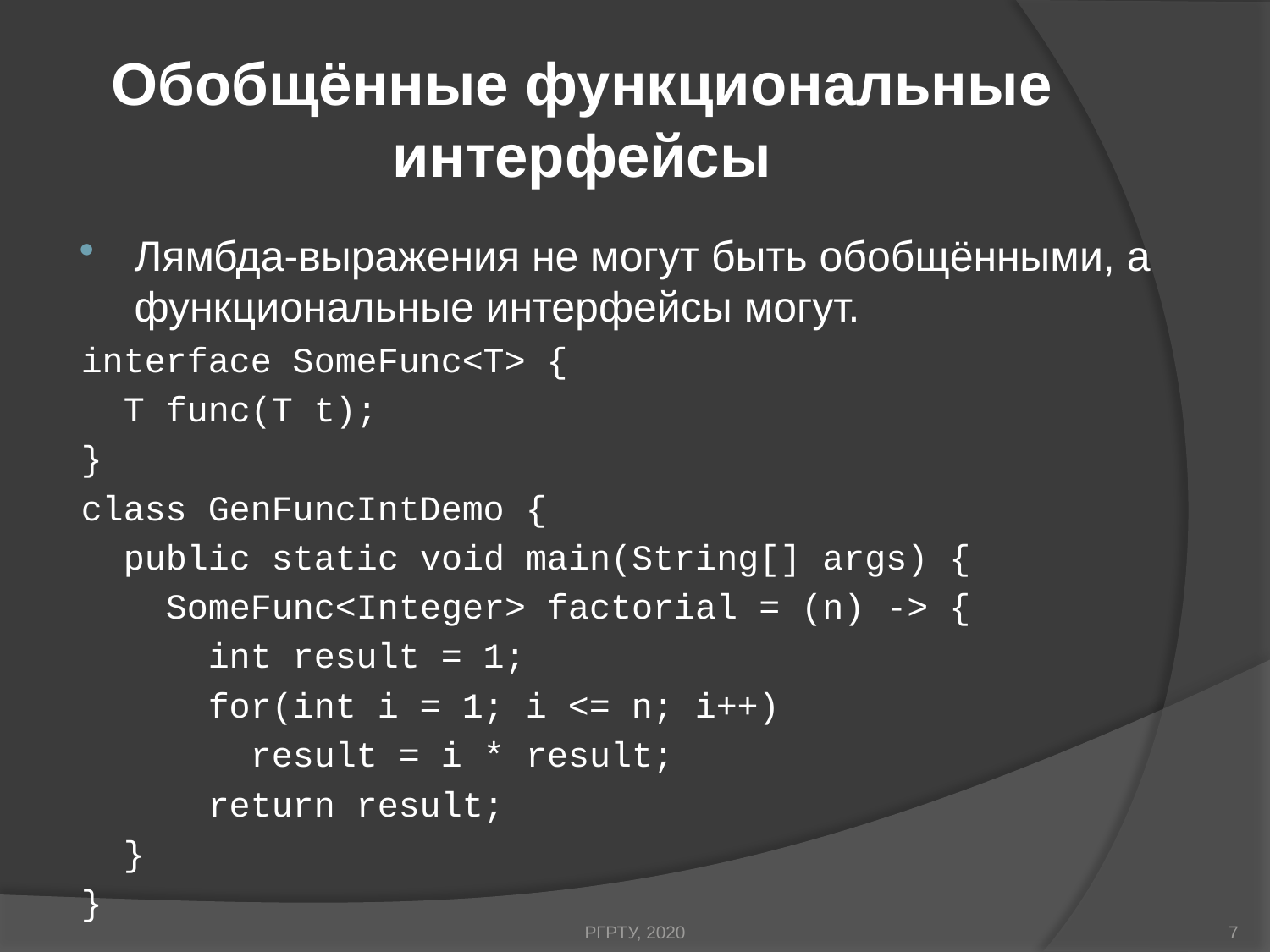

# Обобщённые функциональные интерфейсы
Лямбда-выражения не могут быть обобщёнными, а функциональные интерфейсы могут.
interface SomeFunc<T> {
  T func(T t);
}
class GenFuncIntDemo {
  public static void main(String[] args) {
    SomeFunc<Integer> factorial = (n) -> {
      int result = 1;
      for(int i = 1; i <= n; i++)
        result = i * result;
      return result;
  }
}
РГРТУ, 2020
7